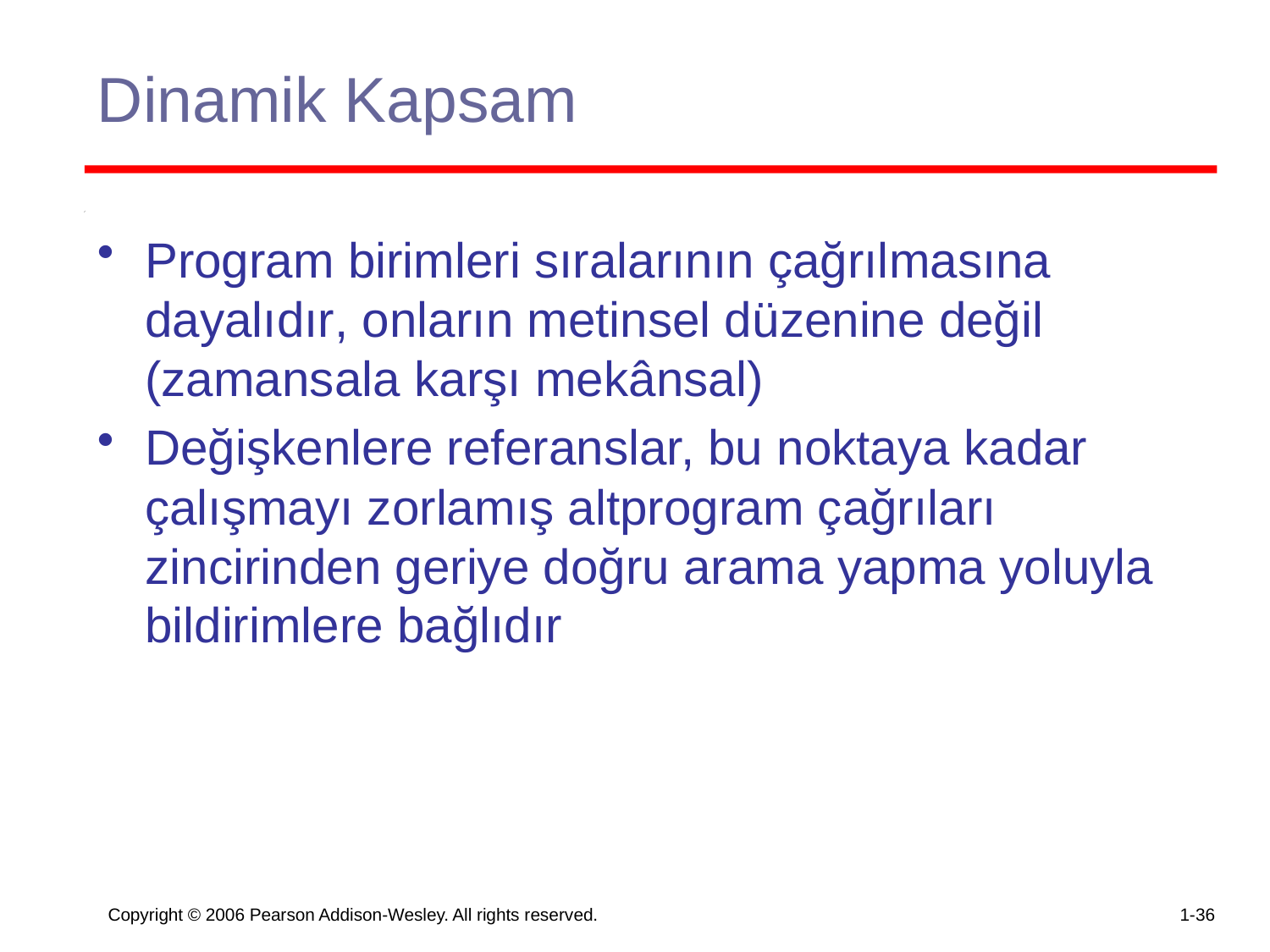

# Dinamik Kapsam
Program birimleri sıralarının çağrılmasına dayalıdır, onların metinsel düzenine değil (zamansala karşı mekânsal)
Değişkenlere referanslar, bu noktaya kadar çalışmayı zorlamış altprogram çağrıları zincirinden geriye doğru arama yapma yoluyla bildirimlere bağlıdır
Copyright © 2006 Pearson Addison-Wesley. All rights reserved.
1-36